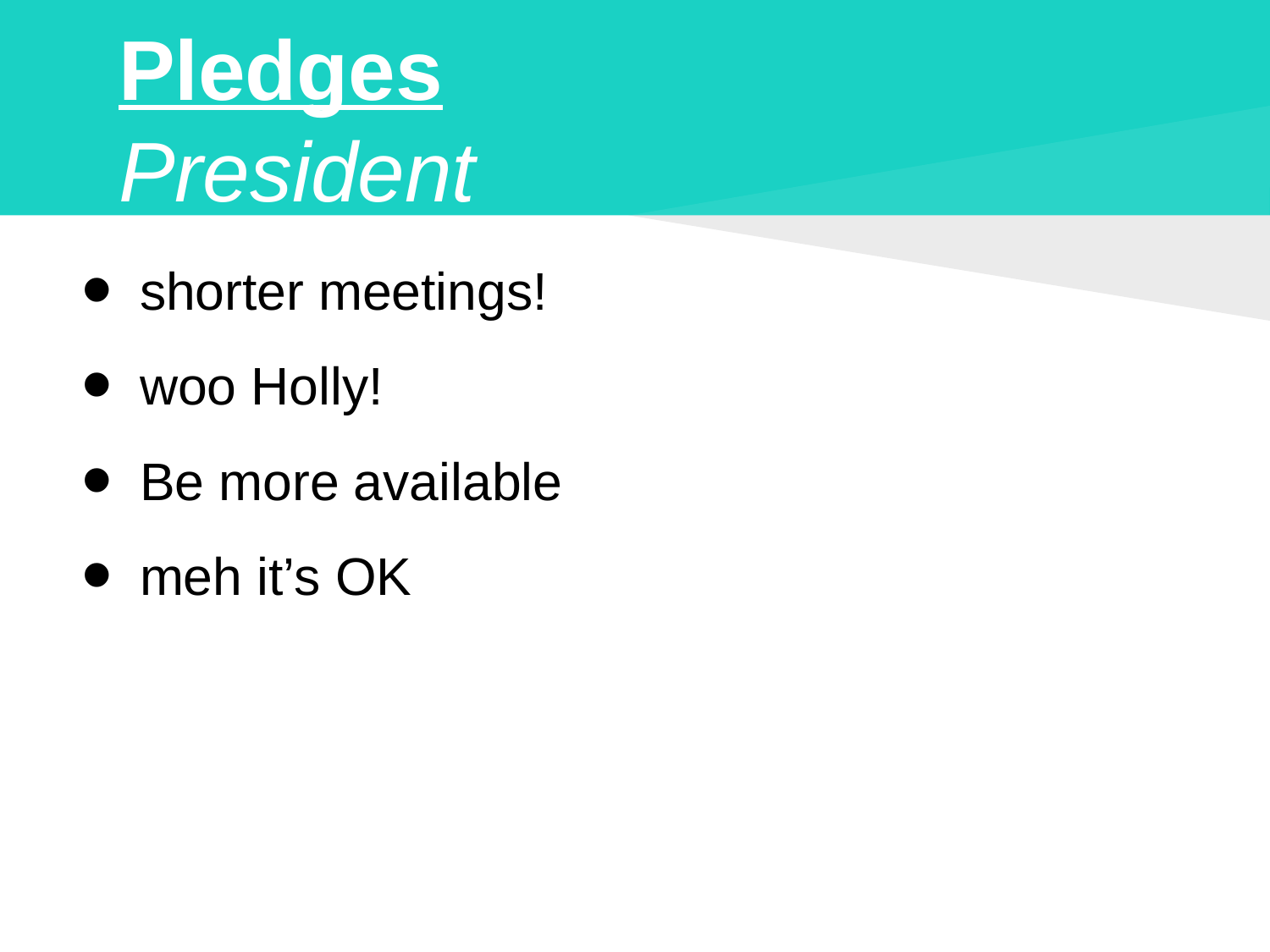

# Pledges
President
shorter meetings!
woo Holly!
Be more available
meh it’s OK